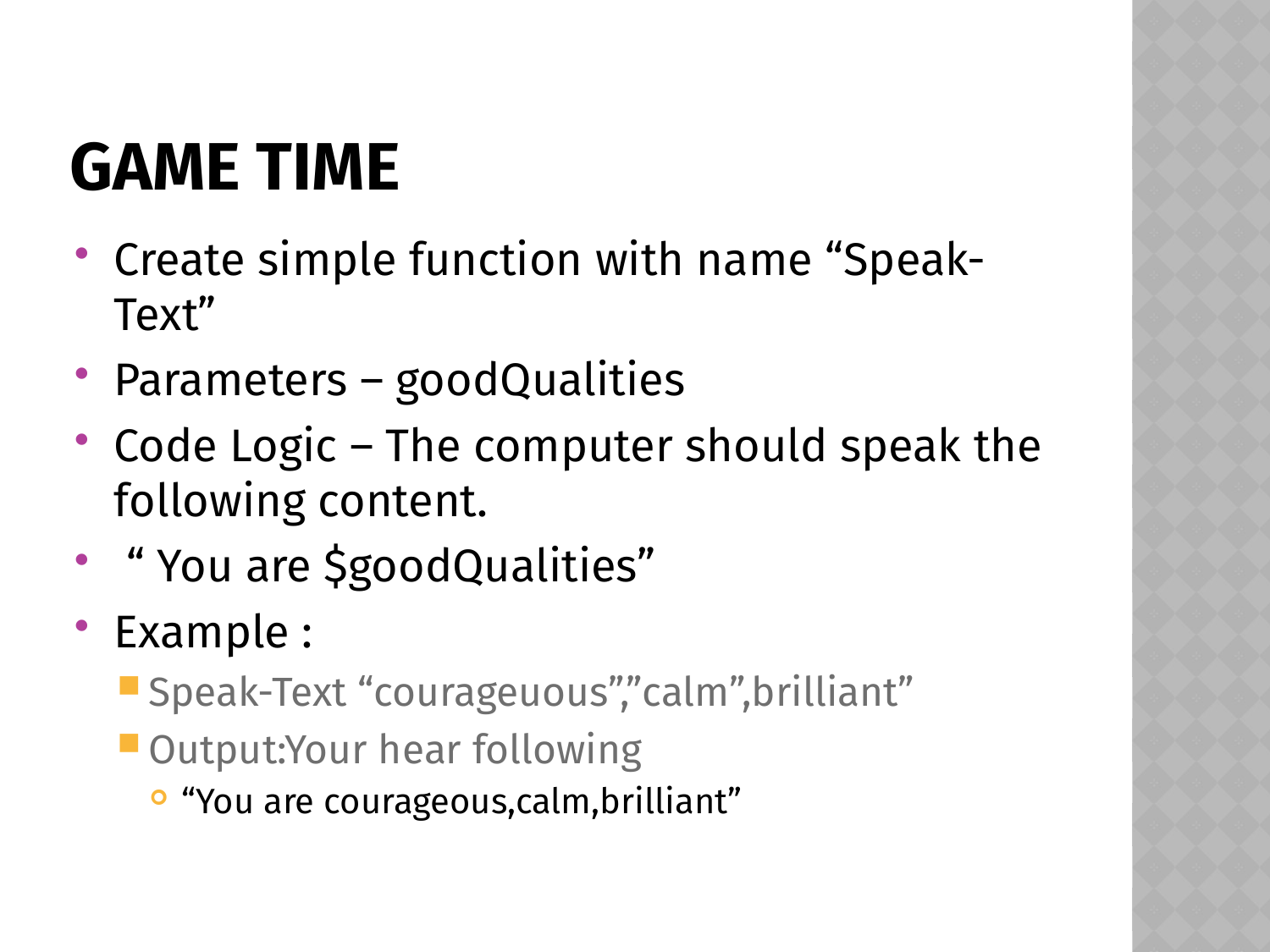

# Game time
Create simple function with name “Speak-Text”
Parameters – goodQualities
Code Logic – The computer should speak the following content.
 “ You are $goodQualities”
Example :
Speak-Text “courageuous”,”calm”,brilliant”
Output:Your hear following
“You are courageous,calm,brilliant”